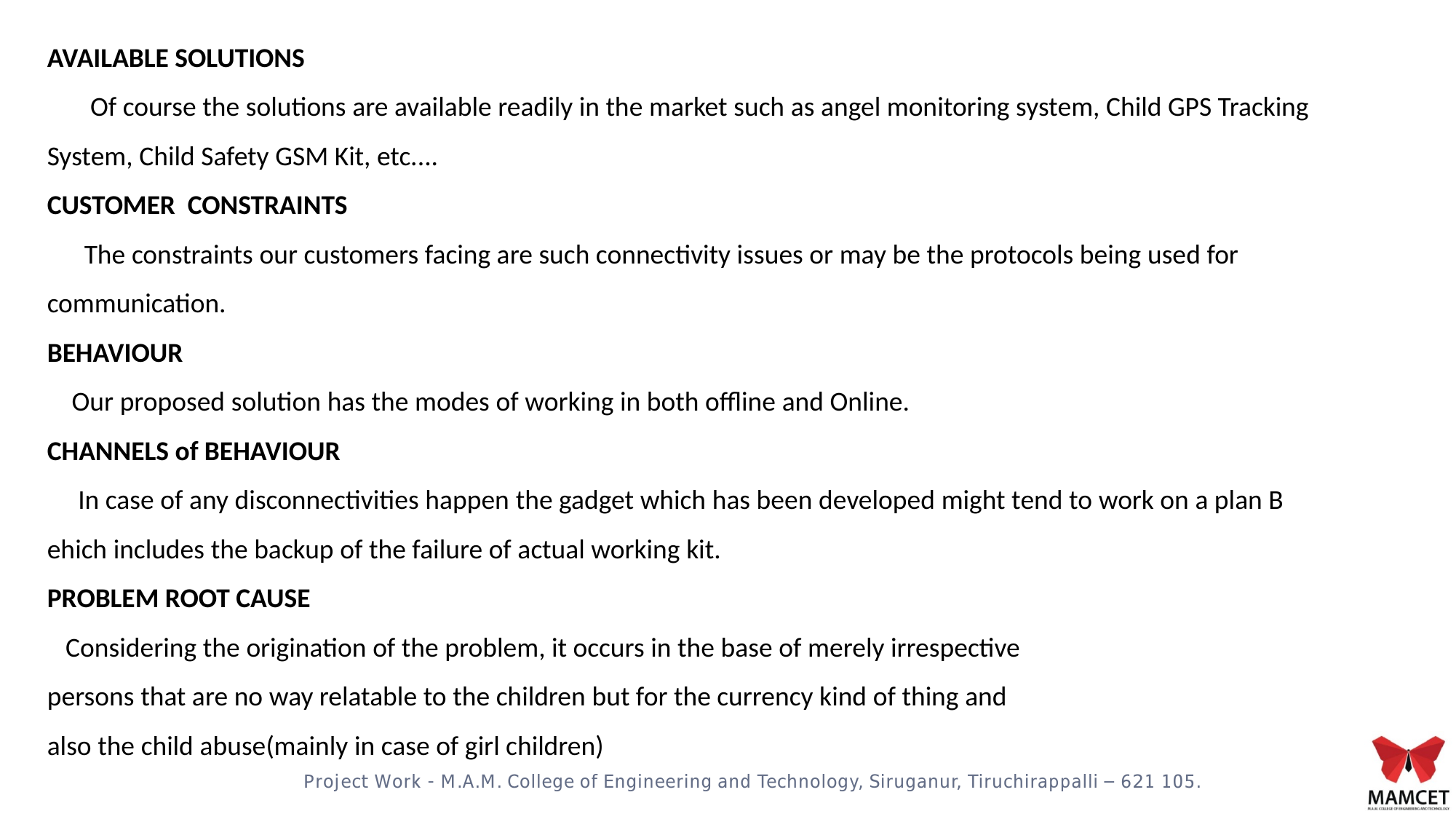

AVAILABLE SOLUTIONS
       Of course the solutions are available readily in the market such as angel monitoring system, Child GPS Tracking System, Child Safety GSM Kit, etc....
CUSTOMER  CONSTRAINTS
      The constraints our customers facing are such connectivity issues or may be the protocols being used for communication.
BEHAVIOUR
    Our proposed solution has the modes of working in both offline and Online.
CHANNELS of BEHAVIOUR
     In case of any disconnectivities happen the gadget which has been developed might tend to work on a plan B ehich includes the backup of the failure of actual working kit.
PROBLEM ROOT CAUSE
   Considering the origination of the problem, it occurs in the base of merely irrespective
persons that are no way relatable to the children but for the currency kind of thing and
also the child abuse(mainly in case of girl children)

Project Work - M.A.M. College of Engineering and Technology, Siruganur, Tiruchirappalli – 621 105.
9